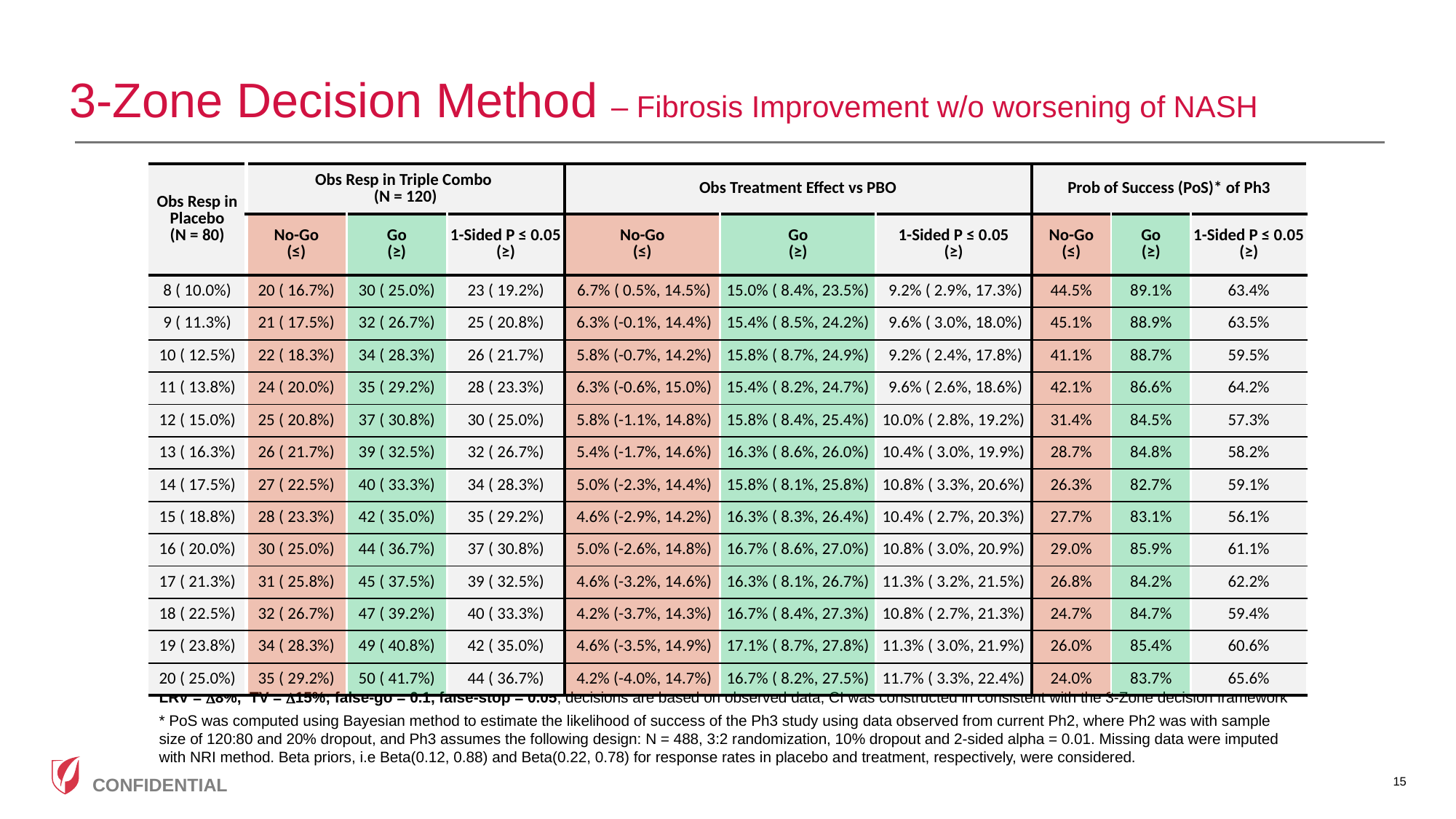

# 3-Zone Decision Method – Fibrosis Improvement w/o worsening of NASH
| Obs Resp in Placebo (N = 80) | Obs Resp in Triple Combo (N = 120) |  |  | Obs Treatment Effect vs PBO |  |  | Prob of Success (PoS)\* of Ph3 |  |  |
| --- | --- | --- | --- | --- | --- | --- | --- | --- | --- |
| Placebo Resp | No-Go (≤) | Go (≥) | 1-Sided P ≤ 0.05 (≥) | No-Go (≤) | Go (≥) | 1-Sided P ≤ 0.05 (≥) | No-Go (≤) | Go (≥) | 1-Sided P ≤ 0.05 (≥) |
| 8 ( 10.0%) | 20 ( 16.7%) | 30 ( 25.0%) | 23 ( 19.2%) | 6.7% ( 0.5%, 14.5%) | 15.0% ( 8.4%, 23.5%) | 9.2% ( 2.9%, 17.3%) | 44.5% | 89.1% | 63.4% |
| 9 ( 11.3%) | 21 ( 17.5%) | 32 ( 26.7%) | 25 ( 20.8%) | 6.3% (-0.1%, 14.4%) | 15.4% ( 8.5%, 24.2%) | 9.6% ( 3.0%, 18.0%) | 45.1% | 88.9% | 63.5% |
| 10 ( 12.5%) | 22 ( 18.3%) | 34 ( 28.3%) | 26 ( 21.7%) | 5.8% (-0.7%, 14.2%) | 15.8% ( 8.7%, 24.9%) | 9.2% ( 2.4%, 17.8%) | 41.1% | 88.7% | 59.5% |
| 11 ( 13.8%) | 24 ( 20.0%) | 35 ( 29.2%) | 28 ( 23.3%) | 6.3% (-0.6%, 15.0%) | 15.4% ( 8.2%, 24.7%) | 9.6% ( 2.6%, 18.6%) | 42.1% | 86.6% | 64.2% |
| 12 ( 15.0%) | 25 ( 20.8%) | 37 ( 30.8%) | 30 ( 25.0%) | 5.8% (-1.1%, 14.8%) | 15.8% ( 8.4%, 25.4%) | 10.0% ( 2.8%, 19.2%) | 31.4% | 84.5% | 57.3% |
| 13 ( 16.3%) | 26 ( 21.7%) | 39 ( 32.5%) | 32 ( 26.7%) | 5.4% (-1.7%, 14.6%) | 16.3% ( 8.6%, 26.0%) | 10.4% ( 3.0%, 19.9%) | 28.7% | 84.8% | 58.2% |
| 14 ( 17.5%) | 27 ( 22.5%) | 40 ( 33.3%) | 34 ( 28.3%) | 5.0% (-2.3%, 14.4%) | 15.8% ( 8.1%, 25.8%) | 10.8% ( 3.3%, 20.6%) | 26.3% | 82.7% | 59.1% |
| 15 ( 18.8%) | 28 ( 23.3%) | 42 ( 35.0%) | 35 ( 29.2%) | 4.6% (-2.9%, 14.2%) | 16.3% ( 8.3%, 26.4%) | 10.4% ( 2.7%, 20.3%) | 27.7% | 83.1% | 56.1% |
| 16 ( 20.0%) | 30 ( 25.0%) | 44 ( 36.7%) | 37 ( 30.8%) | 5.0% (-2.6%, 14.8%) | 16.7% ( 8.6%, 27.0%) | 10.8% ( 3.0%, 20.9%) | 29.0% | 85.9% | 61.1% |
| 17 ( 21.3%) | 31 ( 25.8%) | 45 ( 37.5%) | 39 ( 32.5%) | 4.6% (-3.2%, 14.6%) | 16.3% ( 8.1%, 26.7%) | 11.3% ( 3.2%, 21.5%) | 26.8% | 84.2% | 62.2% |
| 18 ( 22.5%) | 32 ( 26.7%) | 47 ( 39.2%) | 40 ( 33.3%) | 4.2% (-3.7%, 14.3%) | 16.7% ( 8.4%, 27.3%) | 10.8% ( 2.7%, 21.3%) | 24.7% | 84.7% | 59.4% |
| 19 ( 23.8%) | 34 ( 28.3%) | 49 ( 40.8%) | 42 ( 35.0%) | 4.6% (-3.5%, 14.9%) | 17.1% ( 8.7%, 27.8%) | 11.3% ( 3.0%, 21.9%) | 26.0% | 85.4% | 60.6% |
| 20 ( 25.0%) | 35 ( 29.2%) | 50 ( 41.7%) | 44 ( 36.7%) | 4.2% (-4.0%, 14.7%) | 16.7% ( 8.2%, 27.5%) | 11.7% ( 3.3%, 22.4%) | 24.0% | 83.7% | 65.6% |
LRV = Δ8%,  TV = Δ15%; false-go = 0.1, false-stop = 0.05; decisions are based on observed data; CI was constructed in consistent with the 3-Zone decision framework
* PoS was computed using Bayesian method to estimate the likelihood of success of the Ph3 study using data observed from current Ph2, where Ph2 was with sample size of 120:80 and 20% dropout, and Ph3 assumes the following design: N = 488, 3:2 randomization, 10% dropout and 2-sided alpha = 0.01. Missing data were imputed with NRI method. Beta priors, i.e Beta(0.12, 0.88) and Beta(0.22, 0.78) for response rates in placebo and treatment, respectively, were considered.
15